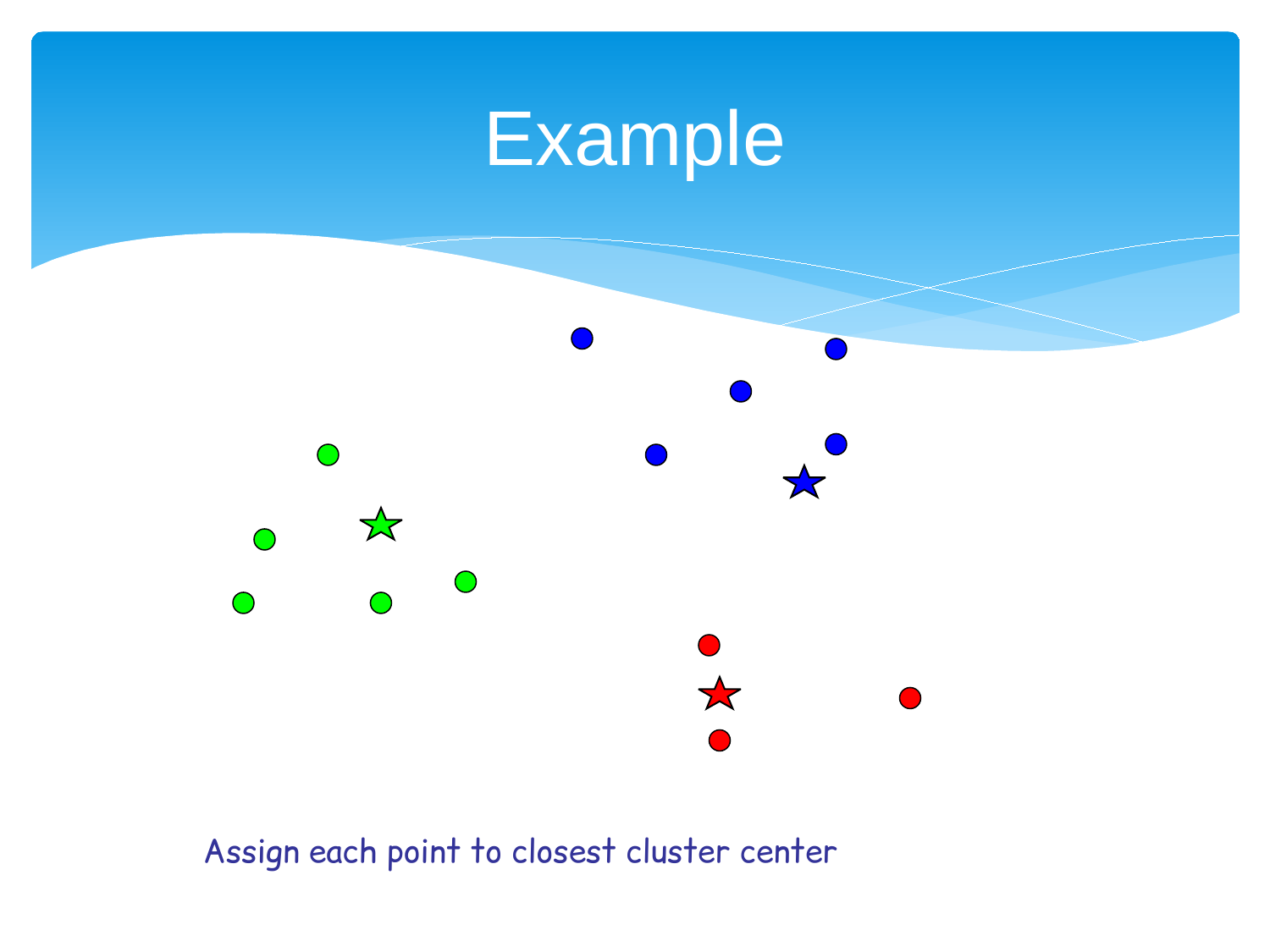

# Example

Assign each point to closest cluster center